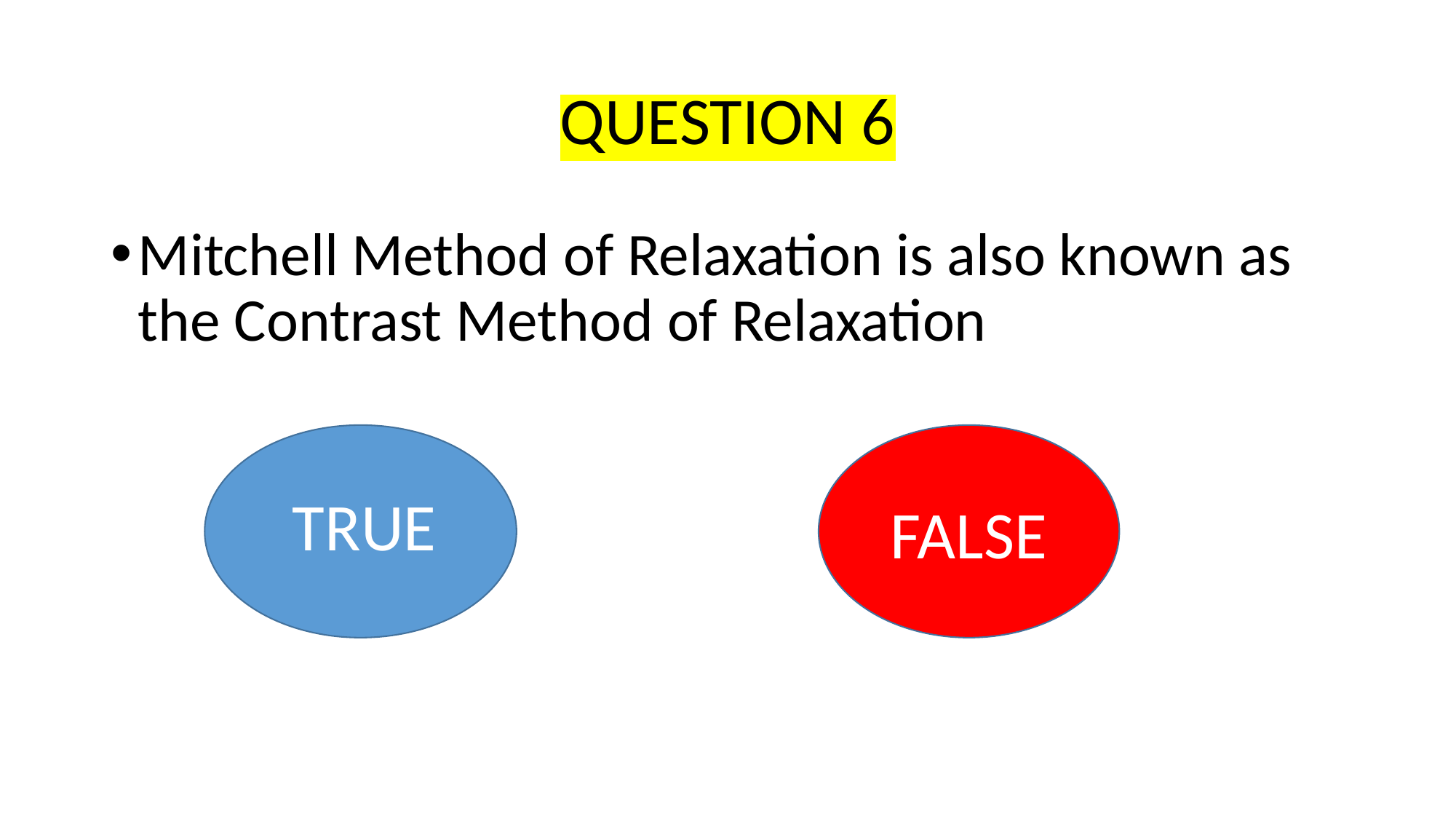

# QUESTION 6
Mitchell Method of Relaxation is also known as the Contrast Method of Relaxation

TRUE
FALSE